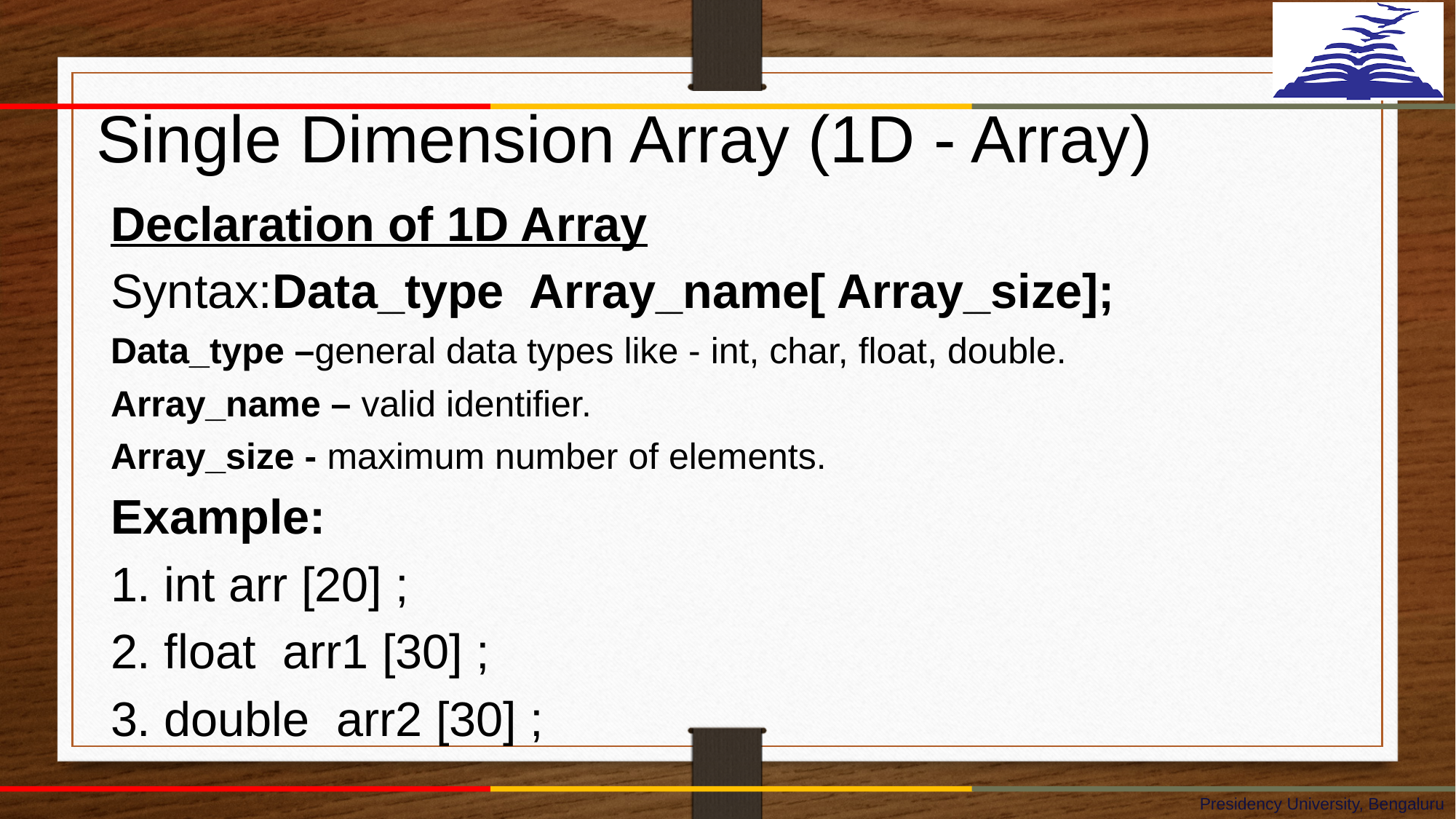

Single Dimension Array (1D - Array)
Declaration of 1D Array
Syntax:Data_type  Array_name[ Array_size];
Data_type –general data types like - int, char, float, double.
Array_name – valid identifier.
Array_size - maximum number of elements.
Example:
1. int arr [20] ;
2. float  arr1 [30] ;
3. double  arr2 [30] ;